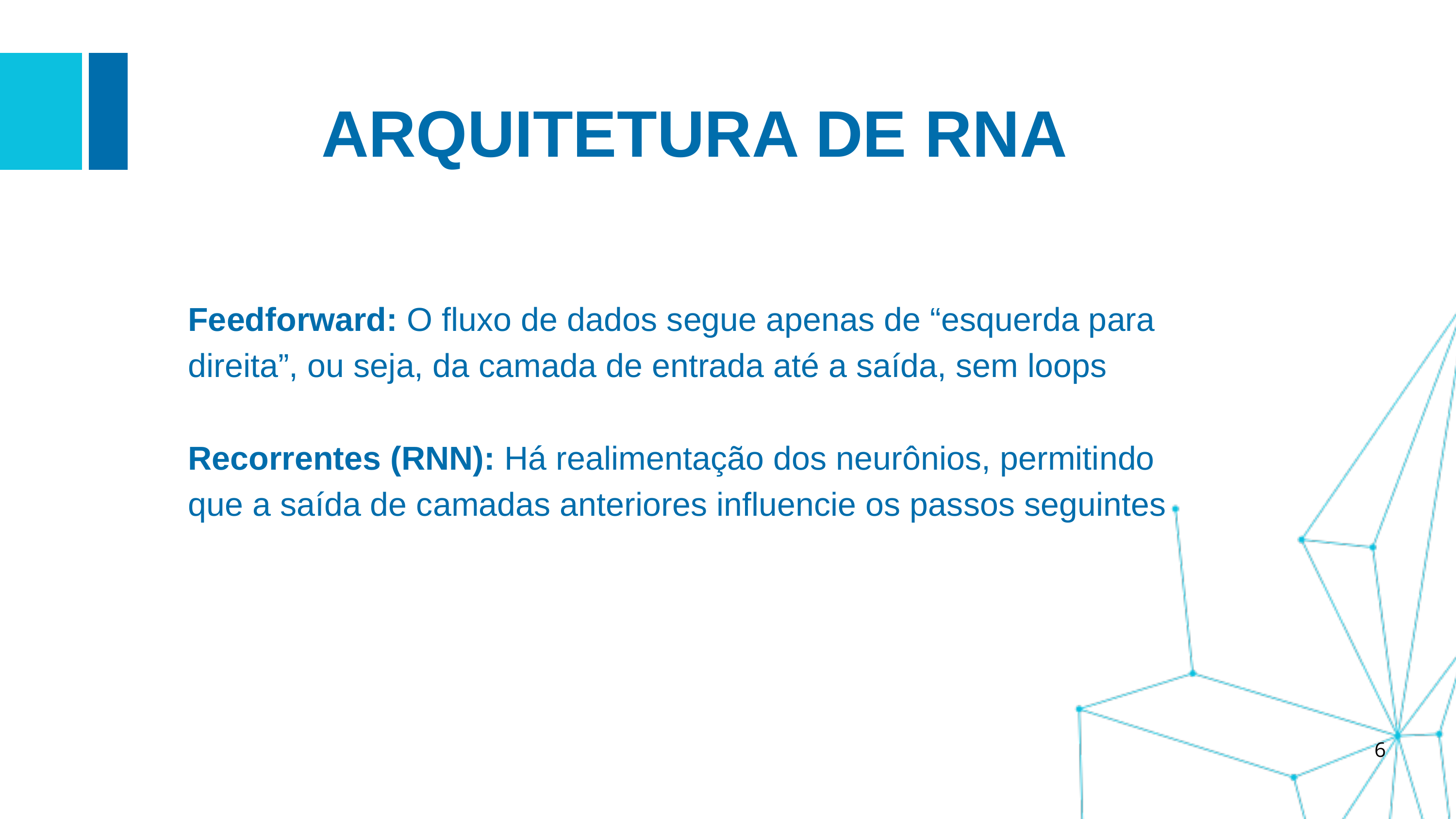

ARQUITETURA DE RNA
Feedforward: O fluxo de dados segue apenas de “esquerda para direita”, ou seja, da camada de entrada até a saída, sem loops

Recorrentes (RNN): Há realimentação dos neurônios, permitindo que a saída de camadas anteriores influencie os passos seguintes

6